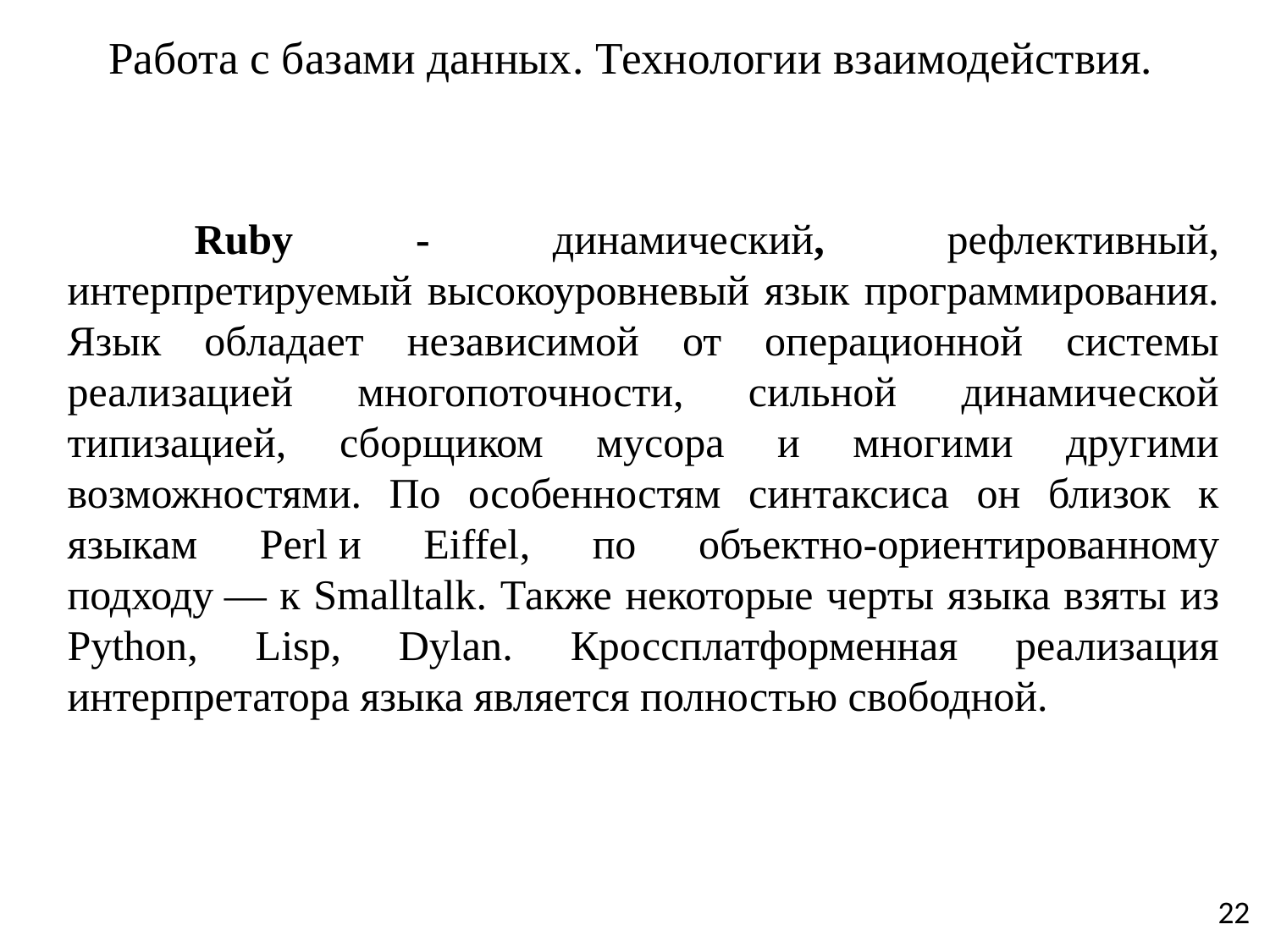

# Работа с базами данных. Технологии взаимодействия.
	Ruby - динамический, рефлективный, интерпретируемый высокоуровневый язык программирования. Язык обладает независимой от операционной системы реализацией многопоточности, сильной динамической типизацией, сборщиком мусора и многими другими возможностями. По особенностям синтаксиса он близок к языкам Perl и Eiffel, по объектно-ориентированному подходу — к Smalltalk. Также некоторые черты языка взяты из Python, Lisp, Dylan. Кроссплатформенная реализация интерпретатора языка является полностью свободной.
22